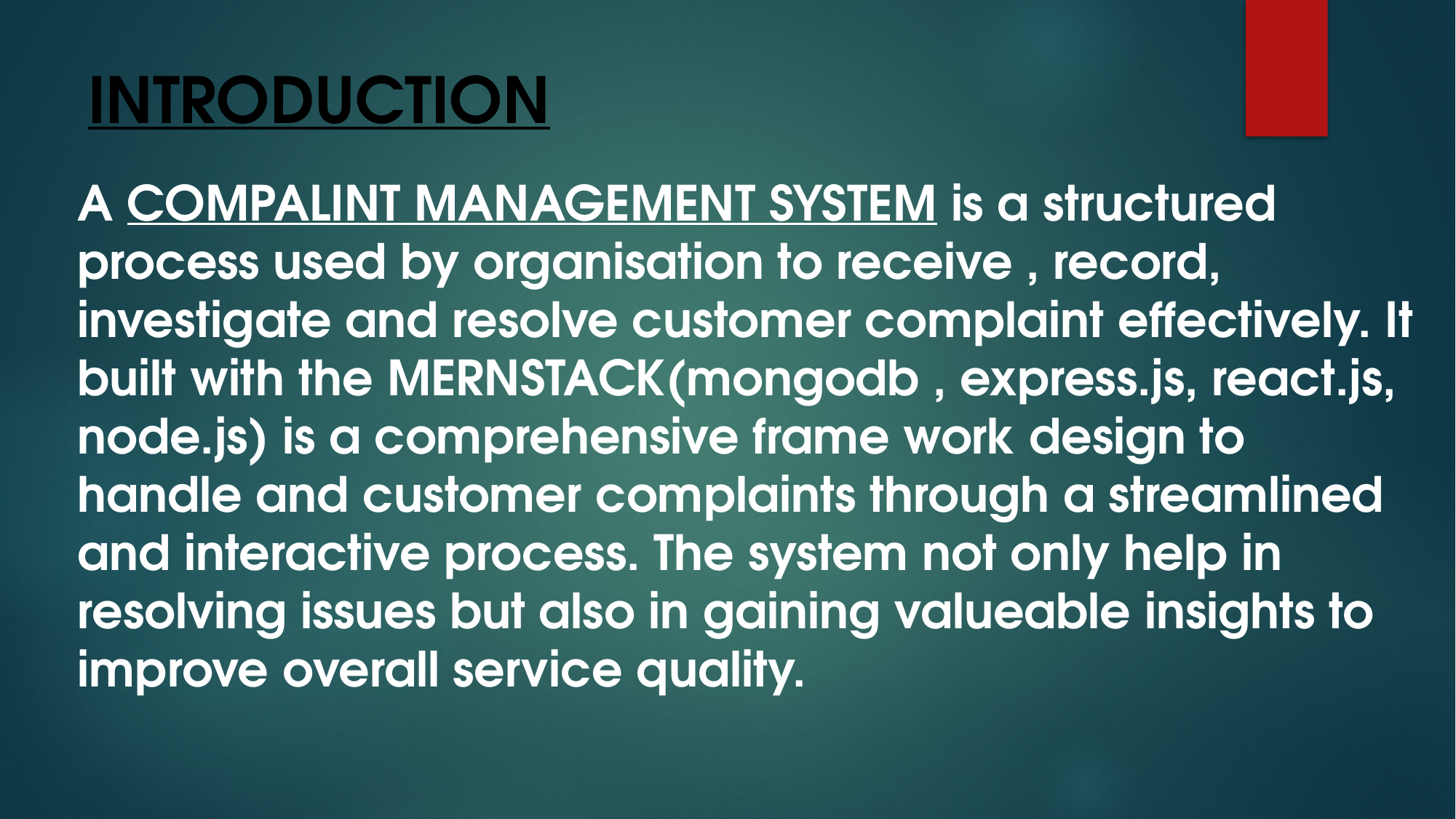

# INTRODUCTION
A COMPALINT MANAGEMENT SYSTEM is a structured process used by organisation to receive , record, investigate and resolve customer complaint effectively. It built with the MERNSTACK(mongodb , express.js, react.js, node.js) is a comprehensive frame work design to handle and customer complaints through a streamlined and interactive process. The system not only help in resolving issues but also in gaining valueable insights to improve overall service quality.